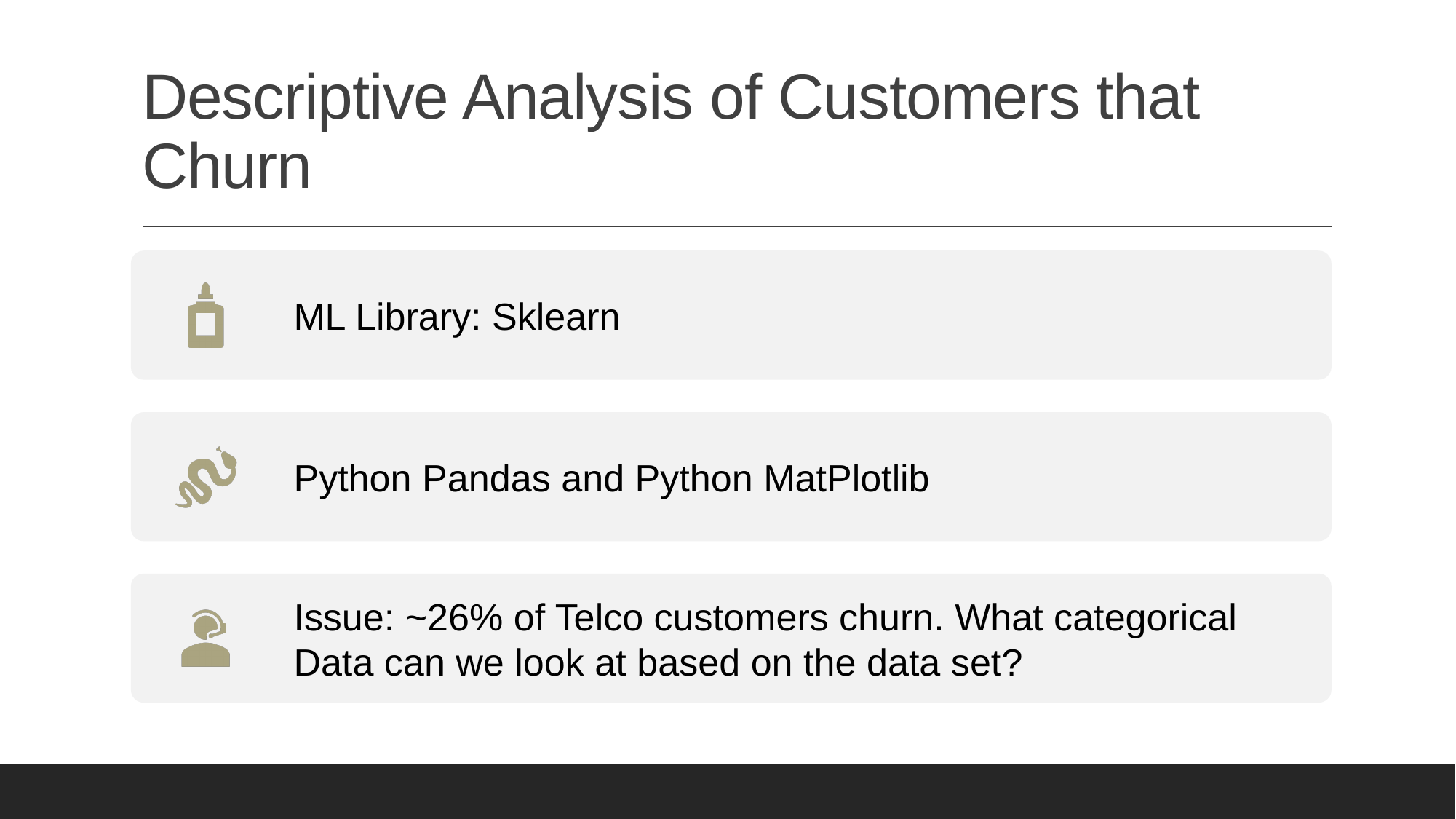

# Descriptive Analysis of Customers that Churn
ML Library: Sklearn
Python Pandas and Python MatPlotlib
Issue: ~26% of Telco customers churn. What categorical Data can we look at based on the data set?